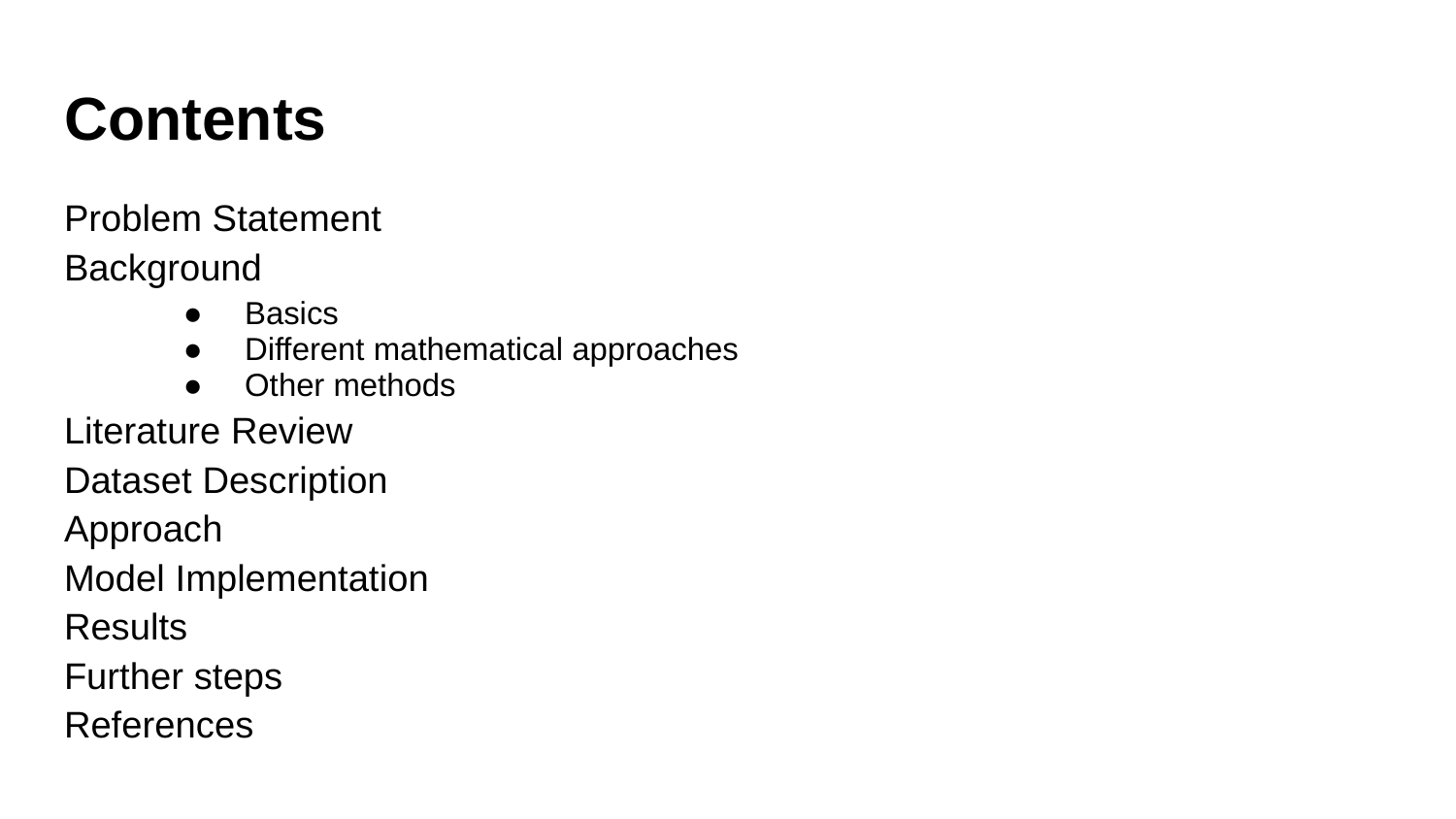

# Contents
Problem Statement
Background
Basics
Different mathematical approaches
Other methods
Literature Review
Dataset Description
Approach
Model Implementation
Results
Further steps
References